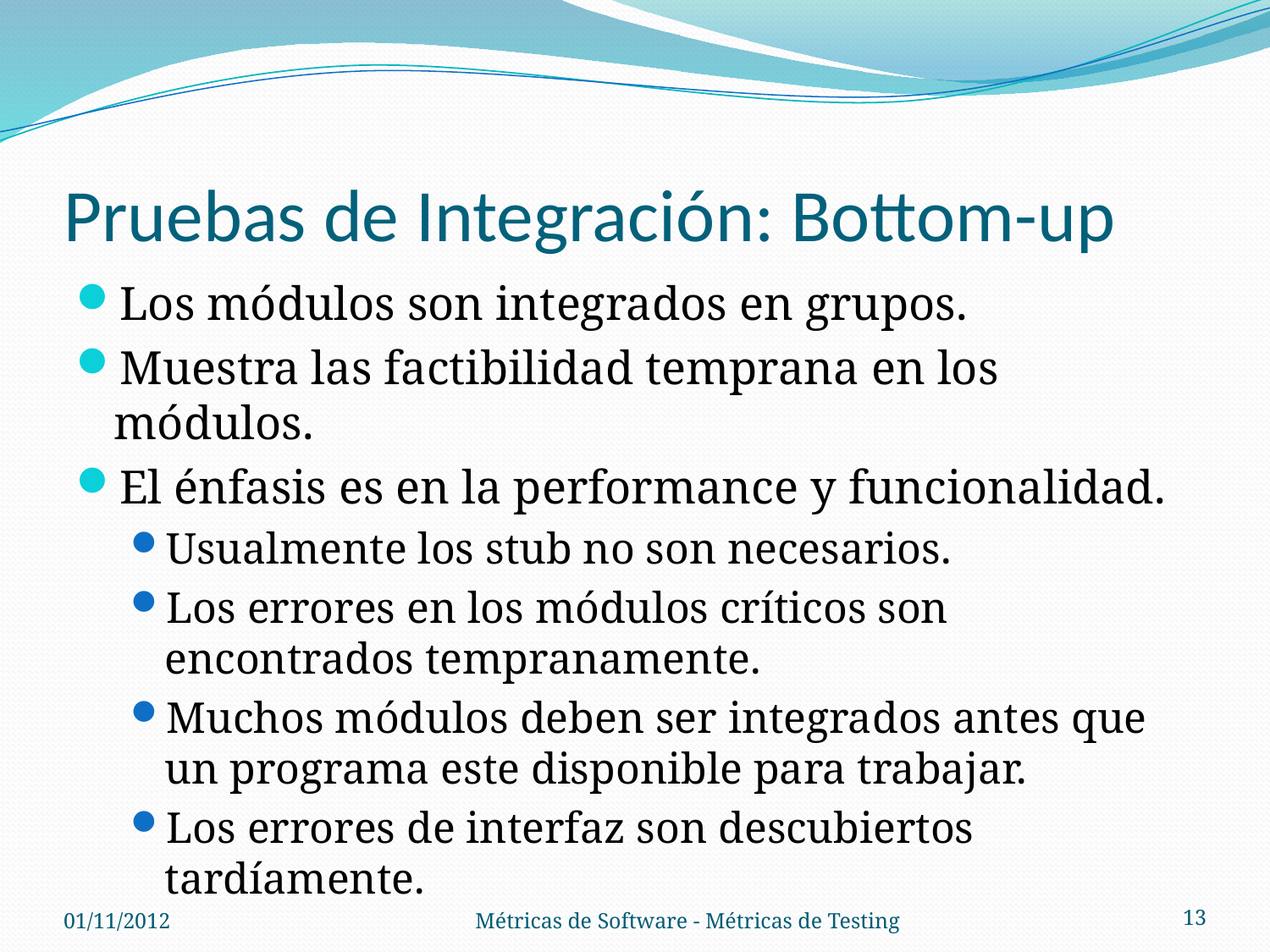

# Pruebas de Integración: Bottom-up
Los módulos son integrados en grupos.
Muestra las factibilidad temprana en los módulos.
El énfasis es en la performance y funcionalidad.
Usualmente los stub no son necesarios.
Los errores en los módulos críticos son encontrados tempranamente.
Muchos módulos deben ser integrados antes que un programa este disponible para trabajar.
Los errores de interfaz son descubiertos tardíamente.
01/11/2012
13
Métricas de Software - Métricas de Testing